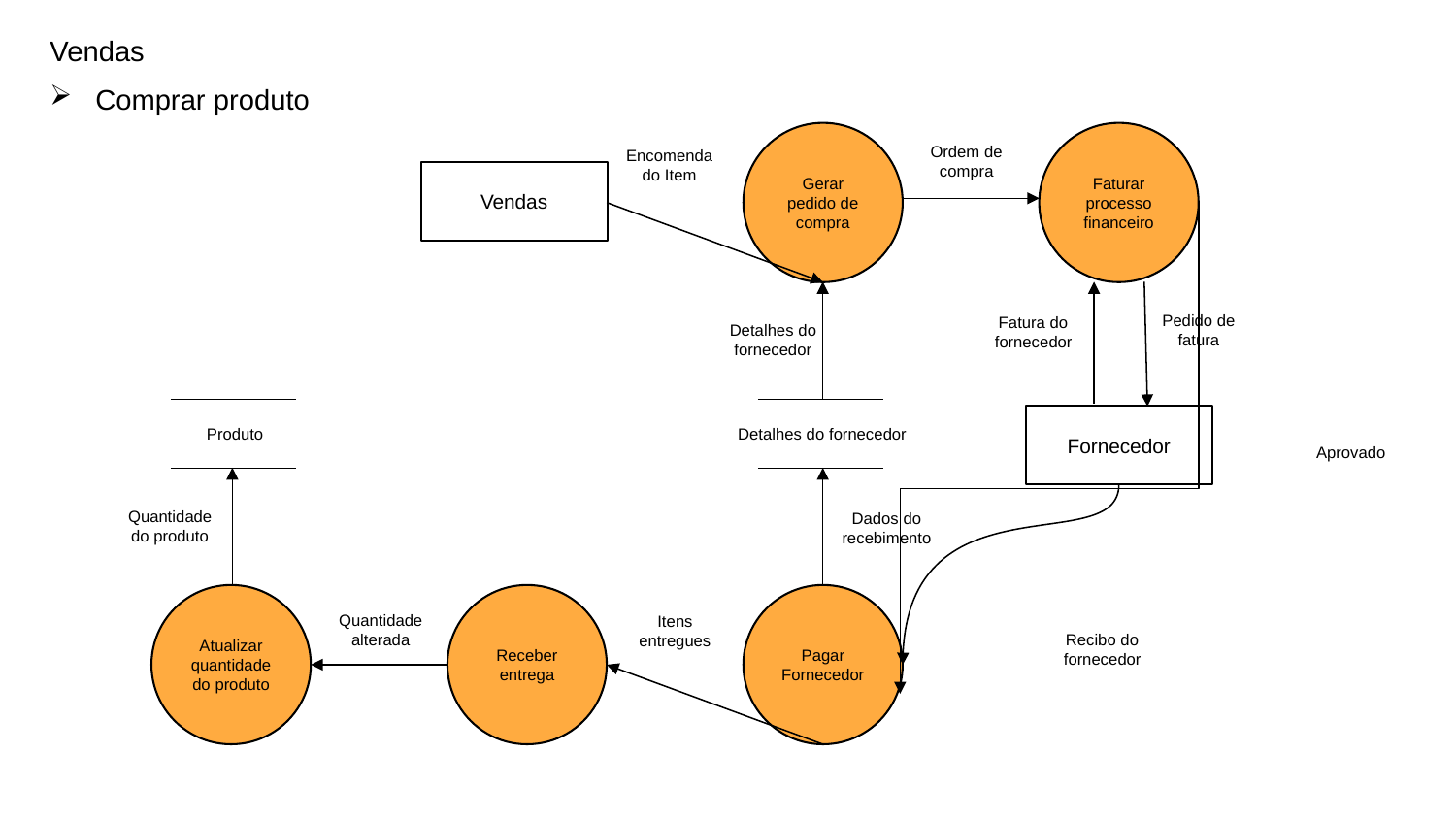

Vendas
Comprar produto
Gerar pedido de compra
Faturar processo financeiro
Ordem de compra
Encomenda do Item
Vendas
Pedido de fatura
Fatura do fornecedor
Detalhes do fornecedor
Fornecedor
Produto
Detalhes do fornecedor
Aprovado
Quantidade do produto
Dados do recebimento
Atualizar quantidade do produto
Receber entrega
Pagar Fornecedor
Quantidade alterada
Itens entregues
Recibo do fornecedor